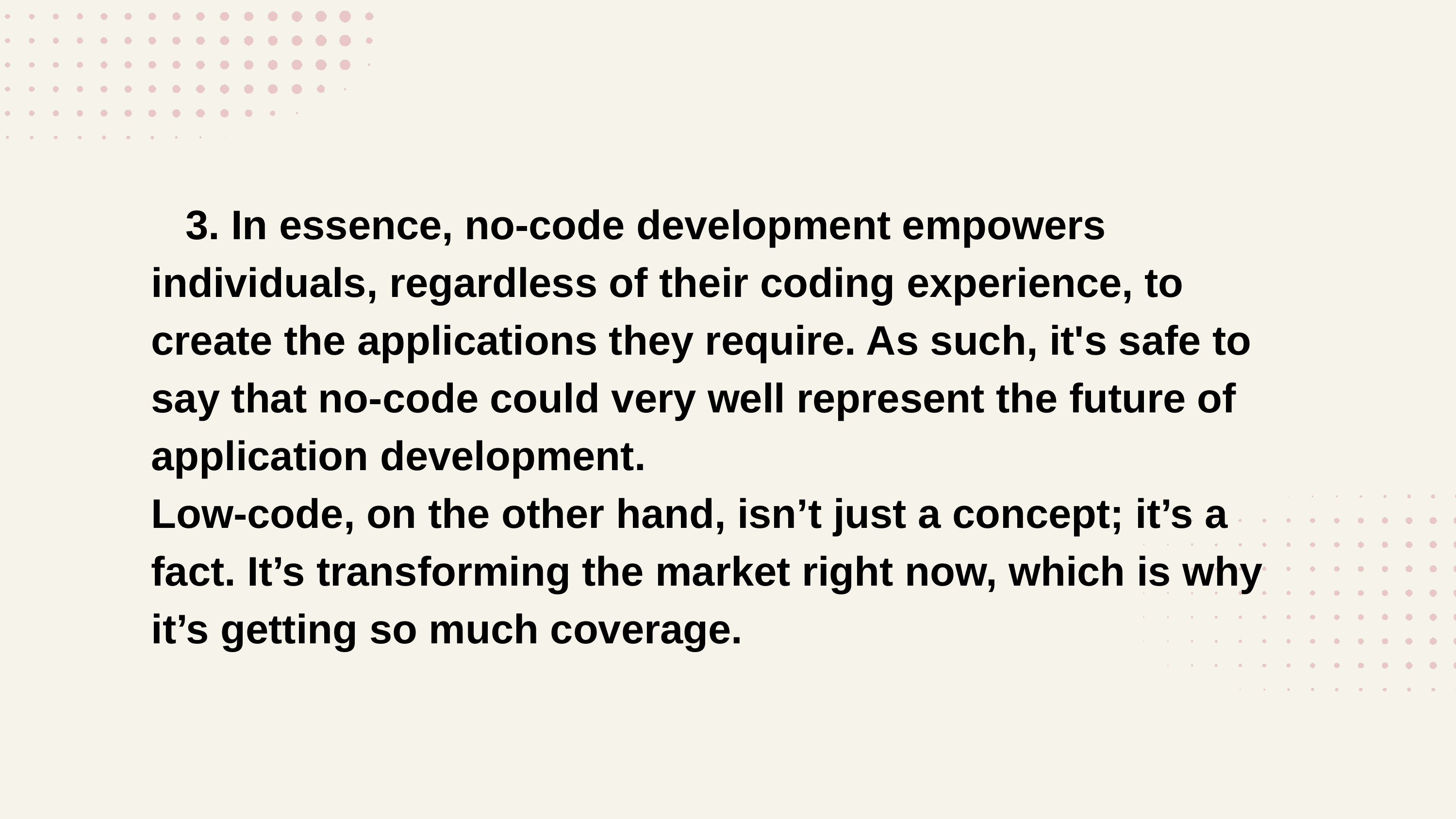

3. In essence, no-code development empowers individuals, regardless of their coding experience, to create the applications they require. As such, it's safe to say that no-code could very well represent the future of application development.
Low-code, on the other hand, isn’t just a concept; it’s a fact. It’s transforming the market right now, which is why it’s getting so much coverage.